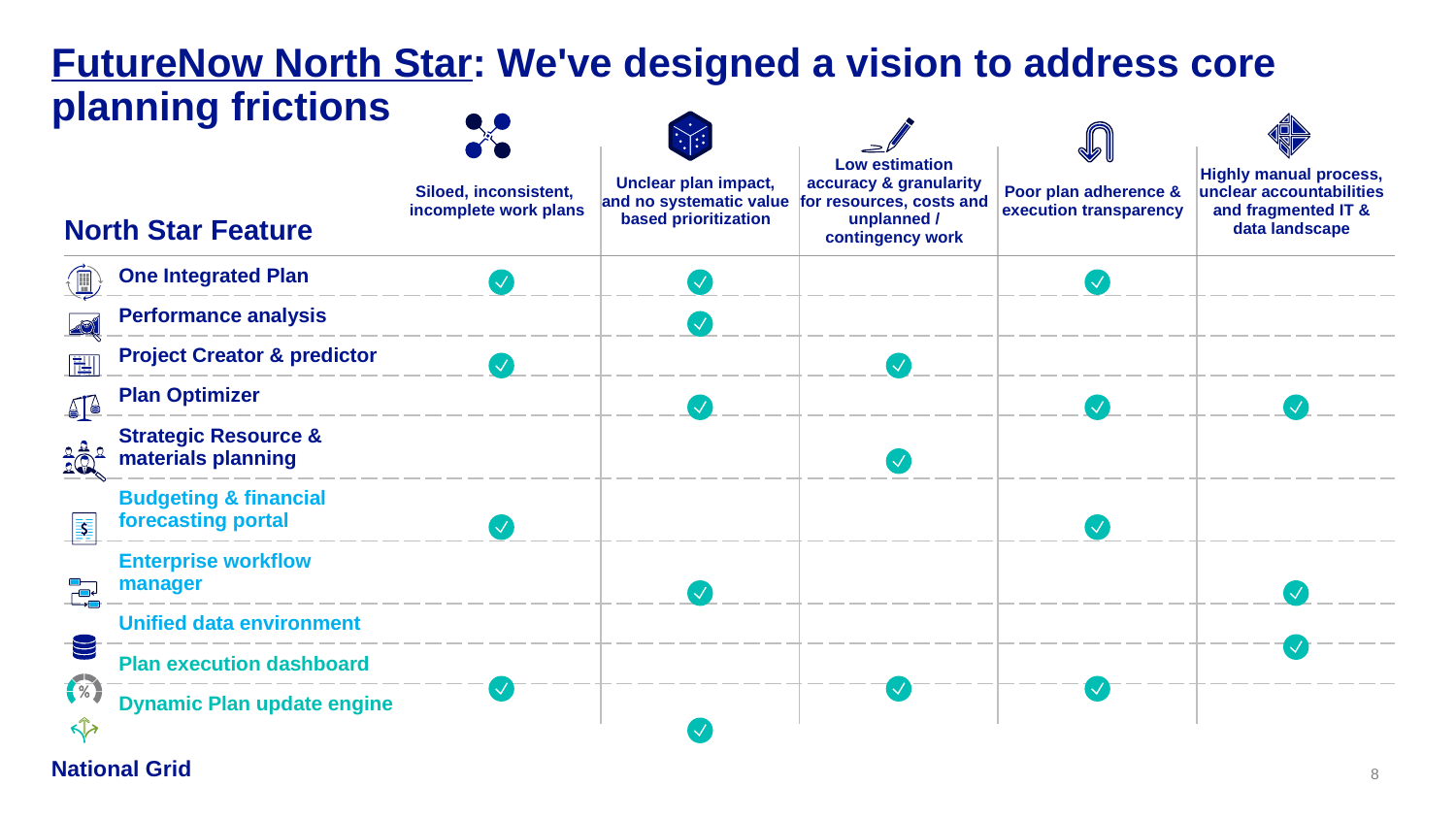

# FutureNow North Star: We've designed a vision to address core planning frictions

| North Star Feature | Siloed, inconsistent, incomplete work plans | Unclear plan impact, and no systematic value based prioritization | Low estimation accuracy & granularity for resources, costs and unplanned / contingency work | Poor plan adherence & execution transparency | Highly manual process, unclear accountabilities and fragmented IT & data landscape |
| --- | --- | --- | --- | --- | --- |
| One Integrated Plan |  |  |  |  |  |
| Performance analysis |  |  |  |  |  |
| Project Creator & predictor |  |  |  |  |  |
| Plan Optimizer |  |  |  |  |  |
| Strategic Resource & materials planning |  |  |  |  |  |
| Budgeting & financial forecasting portal |  |  |  |  |  |
| Enterprise workflow manager |  |  |  |  |  |
| Unified data environment |  |  |  |  |  |
| Plan execution dashboard |  |  |  |  |  |
| Dynamic Plan update engine |  |  |  |  |  |